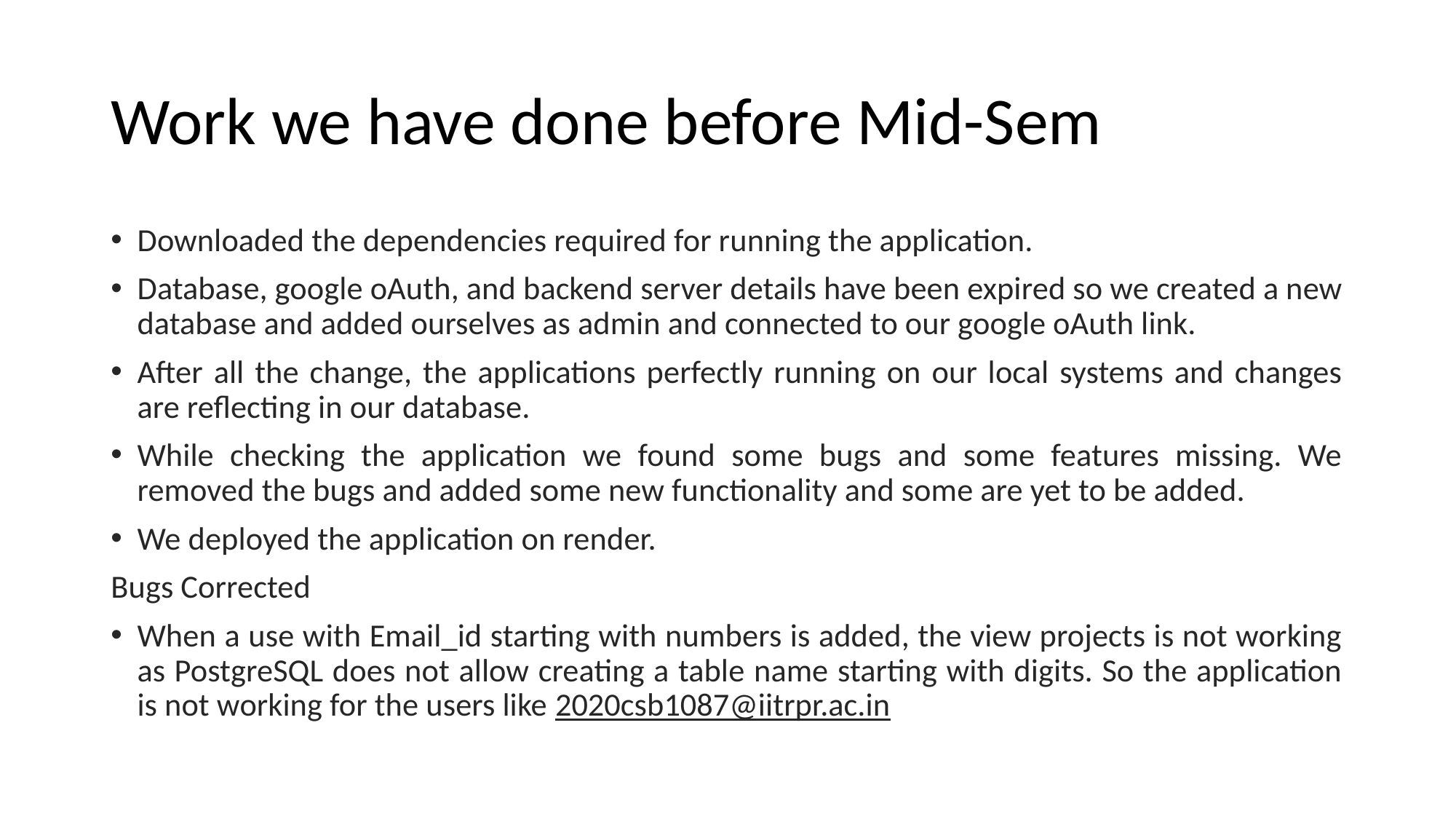

# Work we have done before Mid-Sem
Downloaded the dependencies required for running the application.
Database, google oAuth, and backend server details have been expired so we created a new database and added ourselves as admin and connected to our google oAuth link.
After all the change, the applications perfectly running on our local systems and changes are reflecting in our database.
While checking the application we found some bugs and some features missing. We removed the bugs and added some new functionality and some are yet to be added.
We deployed the application on render.
Bugs Corrected
When a use with Email_id starting with numbers is added, the view projects is not working as PostgreSQL does not allow creating a table name starting with digits. So the application is not working for the users like 2020csb1087@iitrpr.ac.in